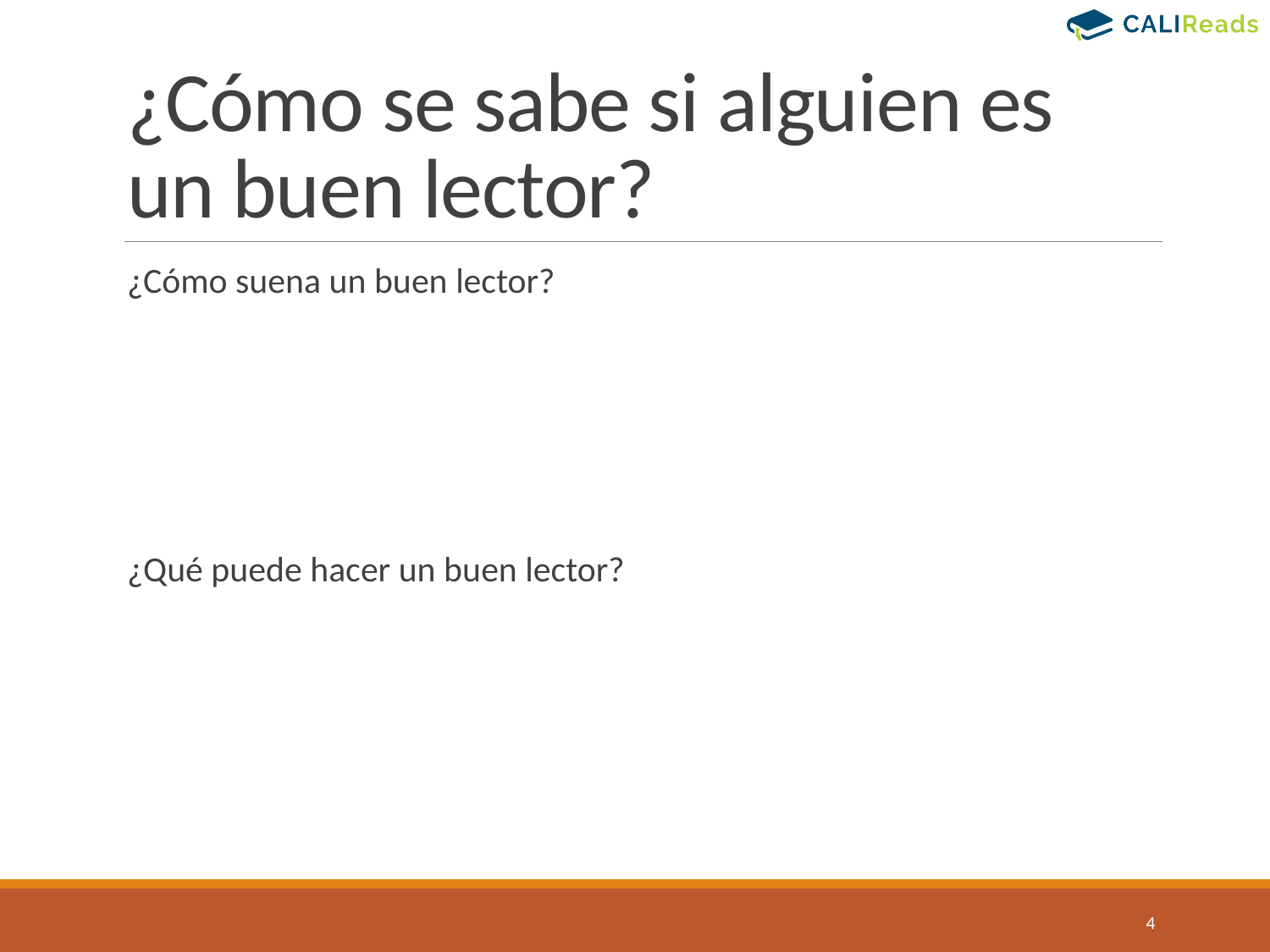

# ¿Cómo se sabe si alguien es un buen lector?
¿Cómo suena un buen lector?

¿Qué puede hacer un buen lector?
4